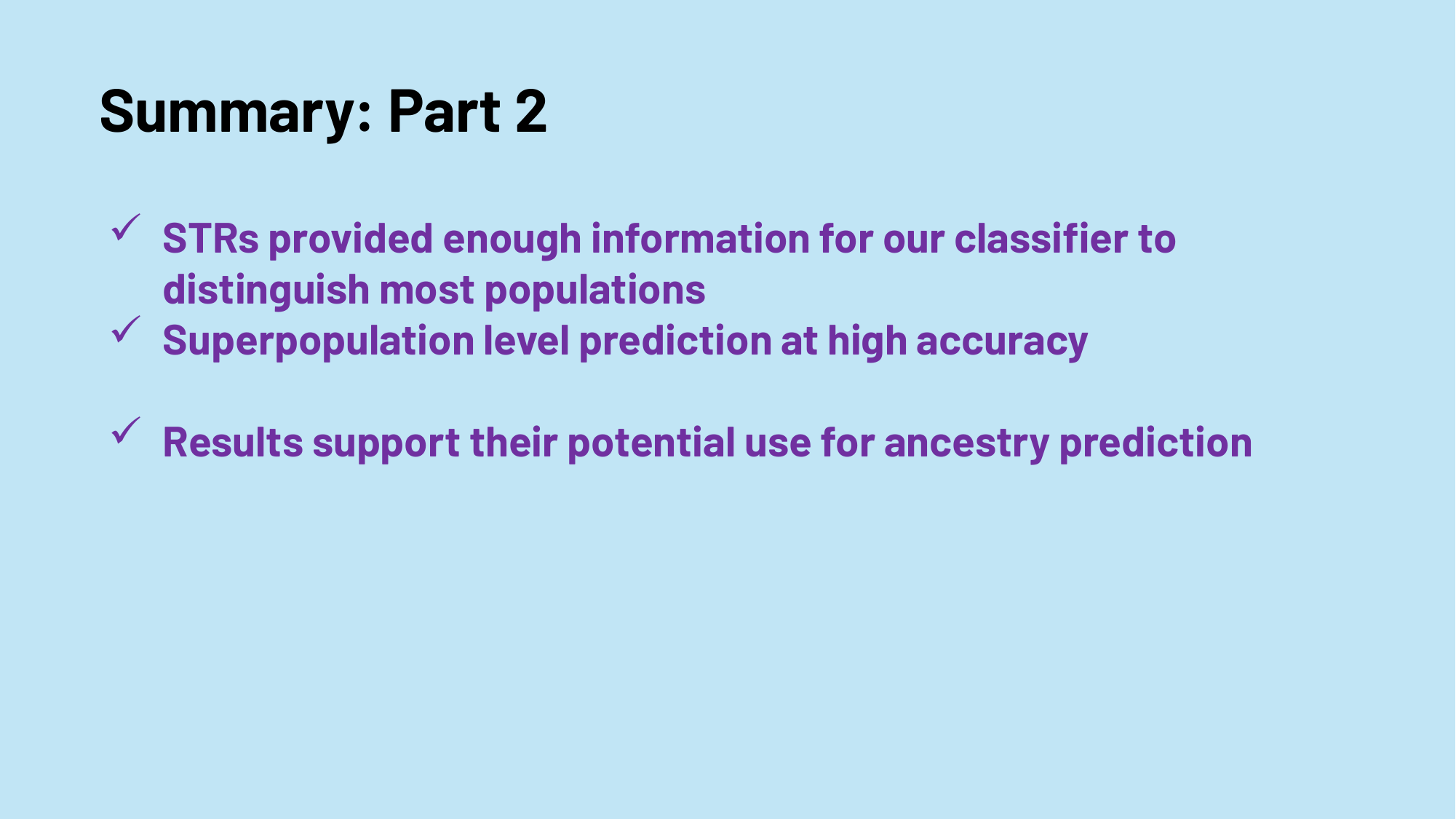

Summary: Part 2
STRs provided enough information for our classifier to distinguish most populations
Superpopulation level prediction at high accuracy

Results support their potential use for ancestry prediction